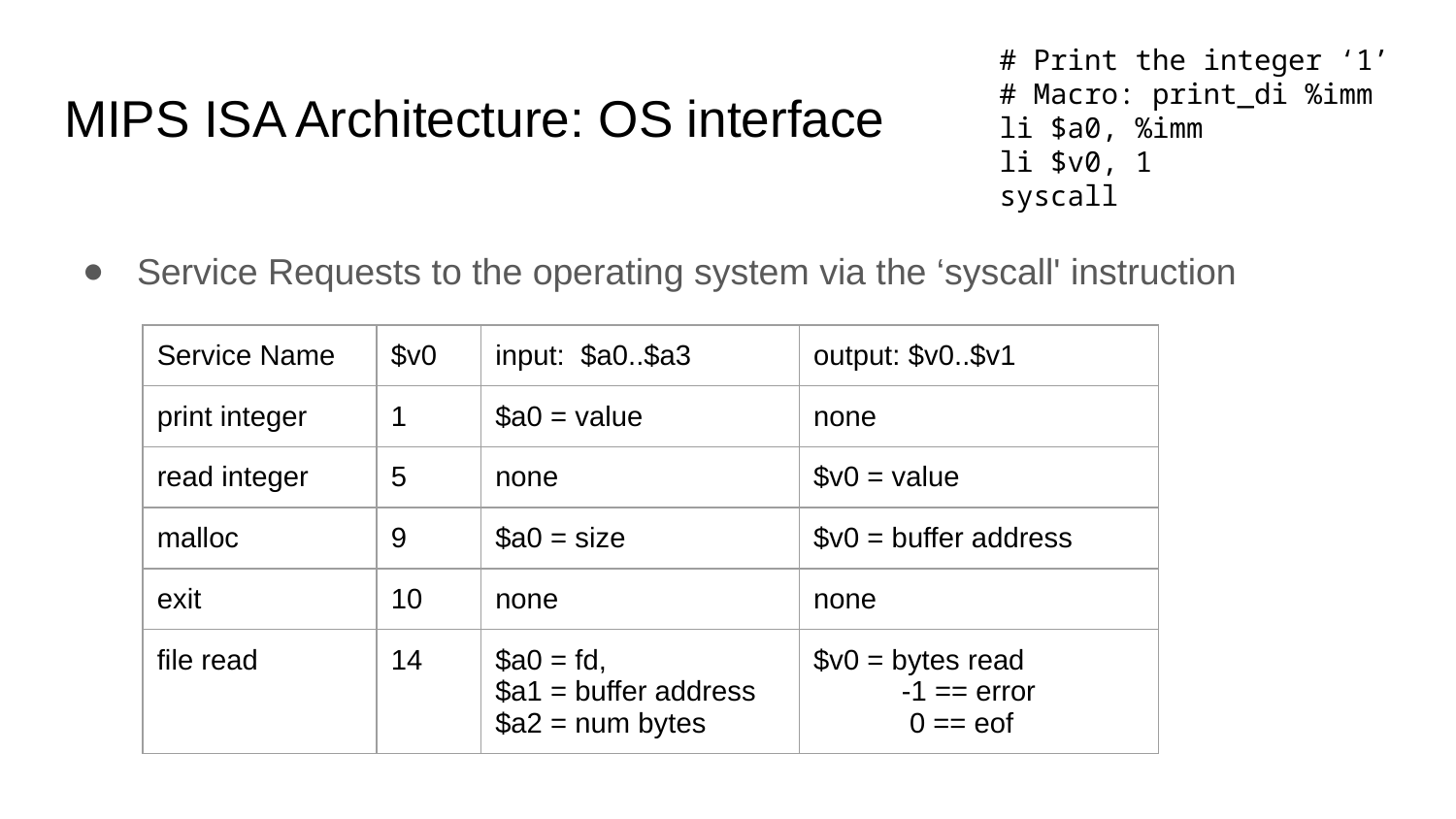

# Print the integer ‘1’ # Macro: print_di %imm li $a0, %imm li $v0, 1 syscall
# MIPS ISA Architecture: OS interface

Service Requests to the operating system via the ‘syscall' instruction
| Service Name | $v0 | input: $a0..$a3 | output: $v0..$v1 |
| --- | --- | --- | --- |
| print integer | 1 | $a0 = value | none |
| read integer | 5 | none | $v0 = value |
| malloc | 9 | $a0 = size | $v0 = buffer address |
| exit | 10 | none | none |
| file read | 14 | $a0 = fd, $a1 = buffer address $a2 = num bytes | $v0 = bytes read -1 == error 0 == eof |